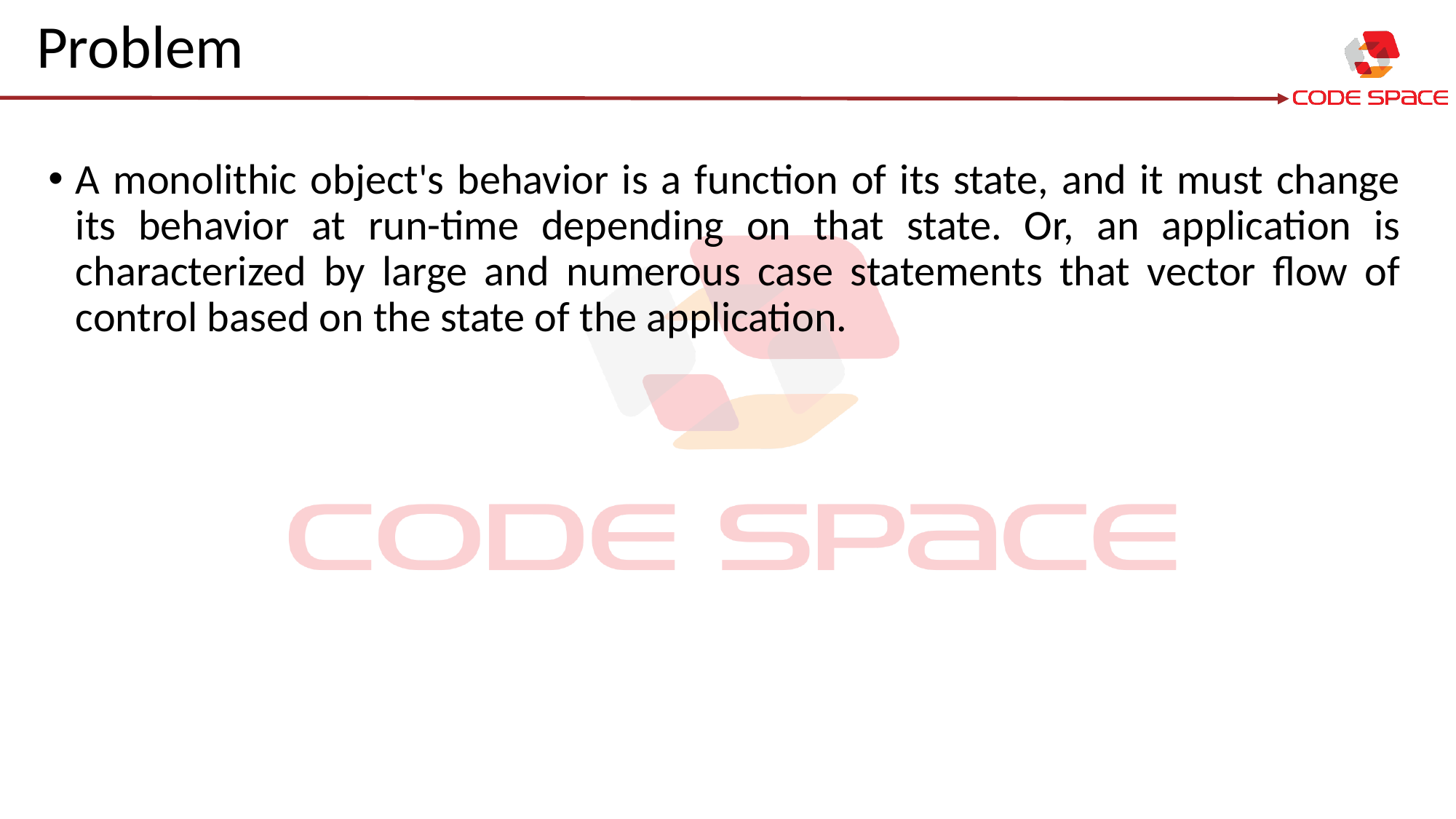

# Problem
A monolithic object's behavior is a function of its state, and it must change its behavior at run-time depending on that state. Or, an application is characterized by large and numerous case statements that vector flow of control based on the state of the application.